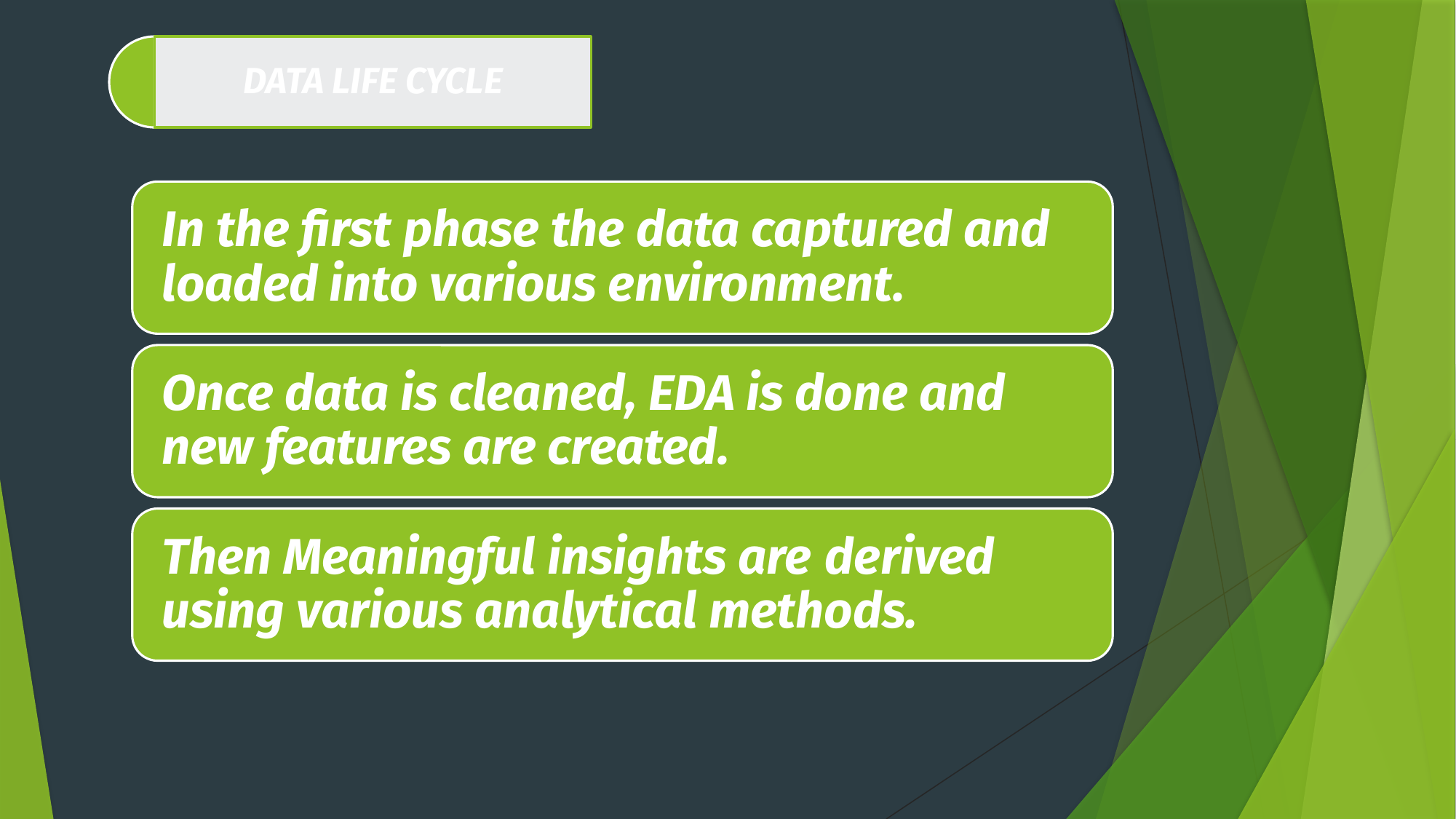

DATA LIFE CYCLE
In the first phase the data captured and  loaded into various environment.
Once data is cleaned, EDA is done and  new features are created.
Then Meaningful insights are derived using various analytical methods.